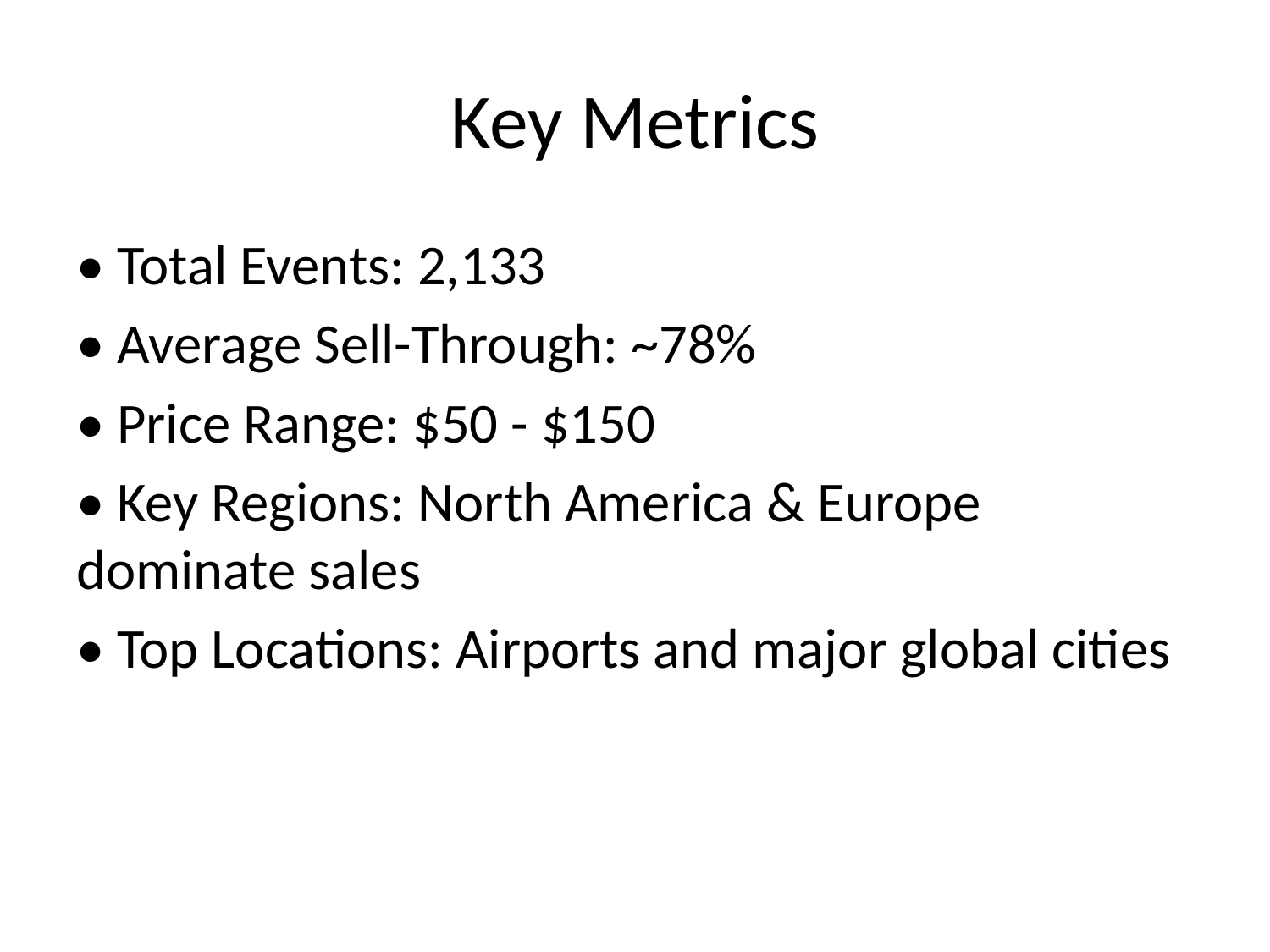

# Key Metrics
• Total Events: 2,133
• Average Sell-Through: ~78%
• Price Range: $50 - $150
• Key Regions: North America & Europe dominate sales
• Top Locations: Airports and major global cities